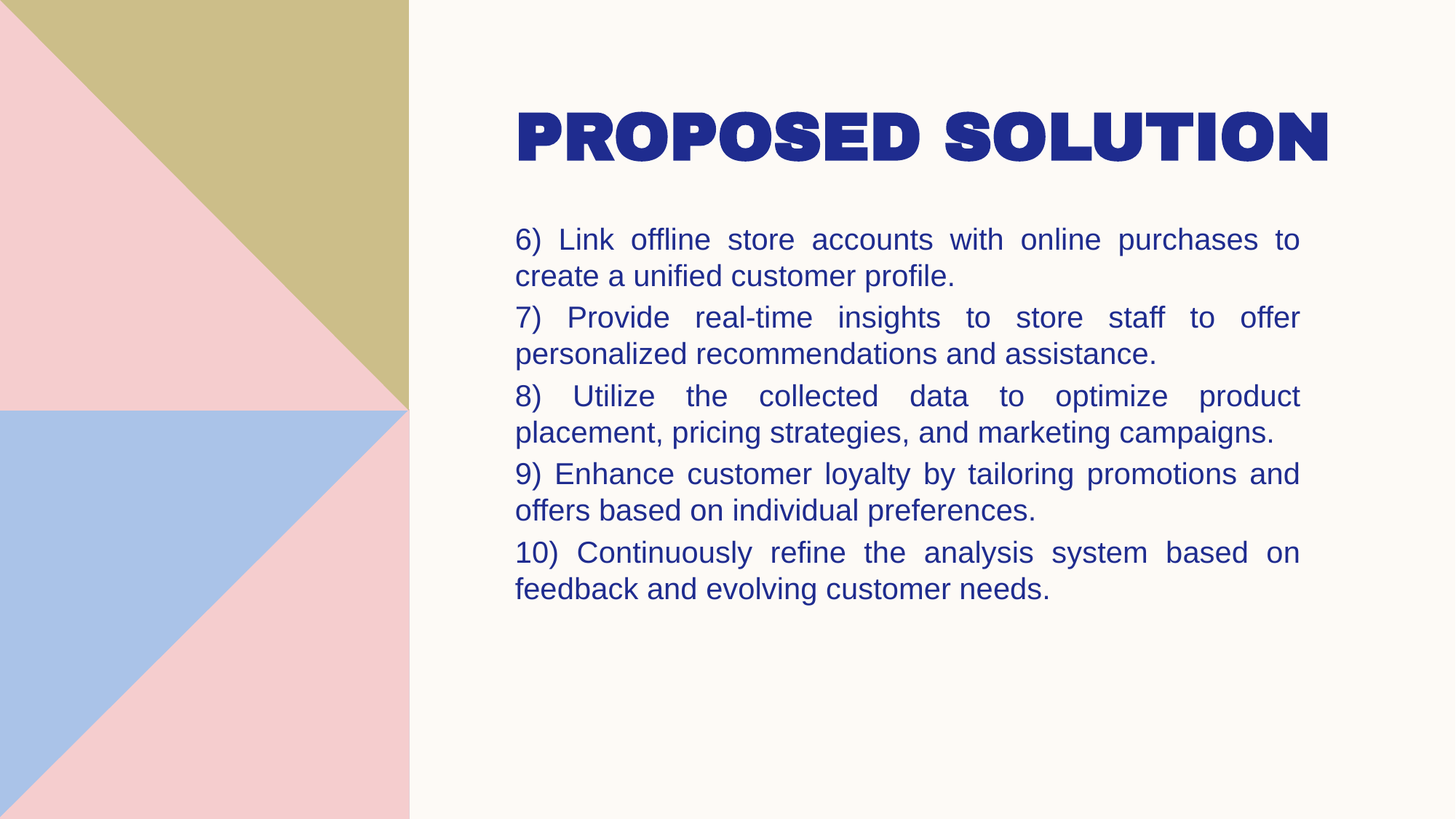

# PROPOSED SOLUTION
6) Link offline store accounts with online purchases to create a unified customer profile.
7) Provide real-time insights to store staff to offer personalized recommendations and assistance.
8) Utilize the collected data to optimize product placement, pricing strategies, and marketing campaigns.
9) Enhance customer loyalty by tailoring promotions and offers based on individual preferences.
10) Continuously refine the analysis system based on feedback and evolving customer needs.